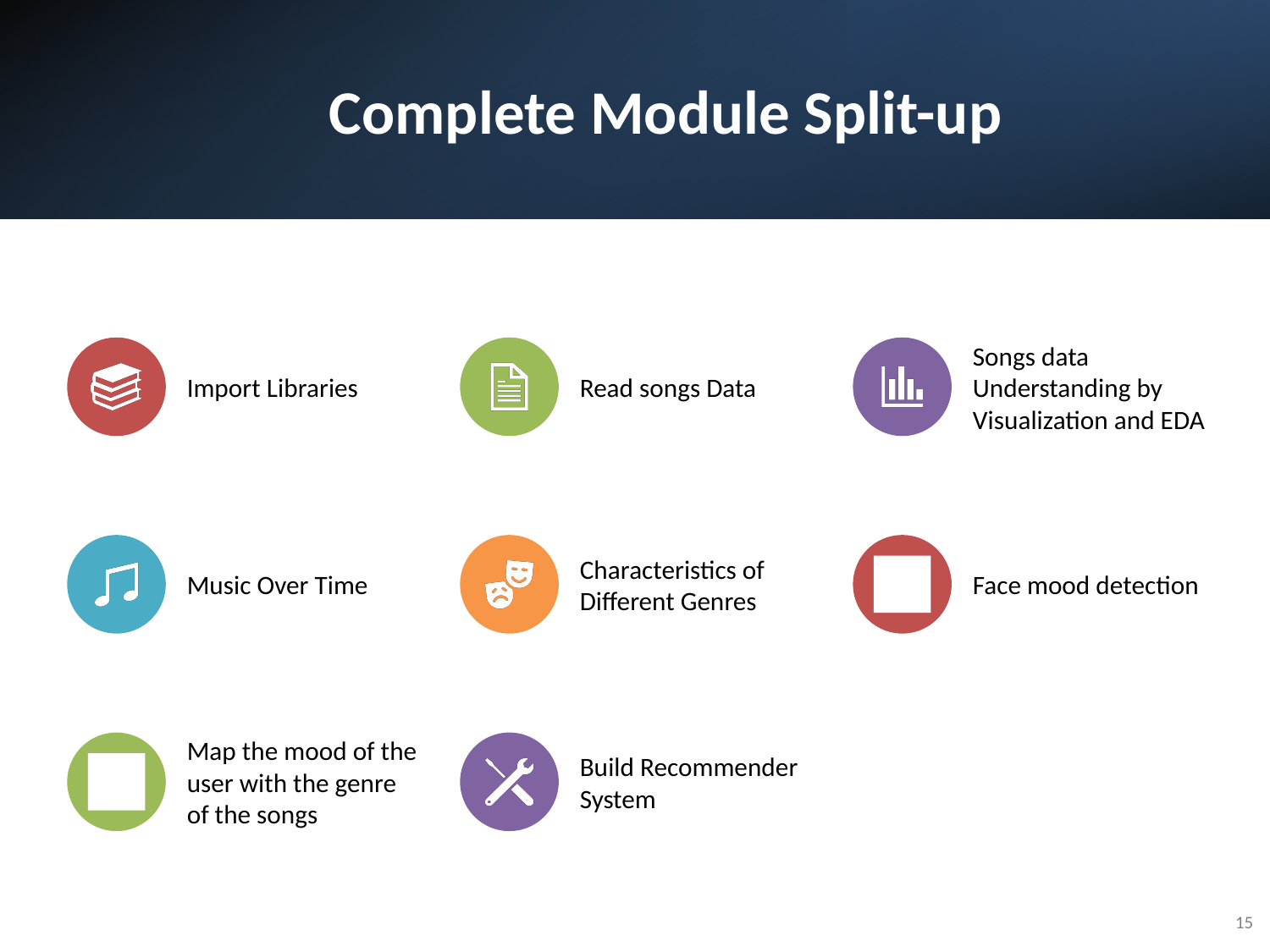

# Complete Module Split-up
Import Libraries
Read songs Data
Songs data Understanding by Visualization and EDA
Music Over Time
Characteristics of Different Genres
Face mood detection
Map the mood of the user with the genre of the songs
Build Recommender System
15